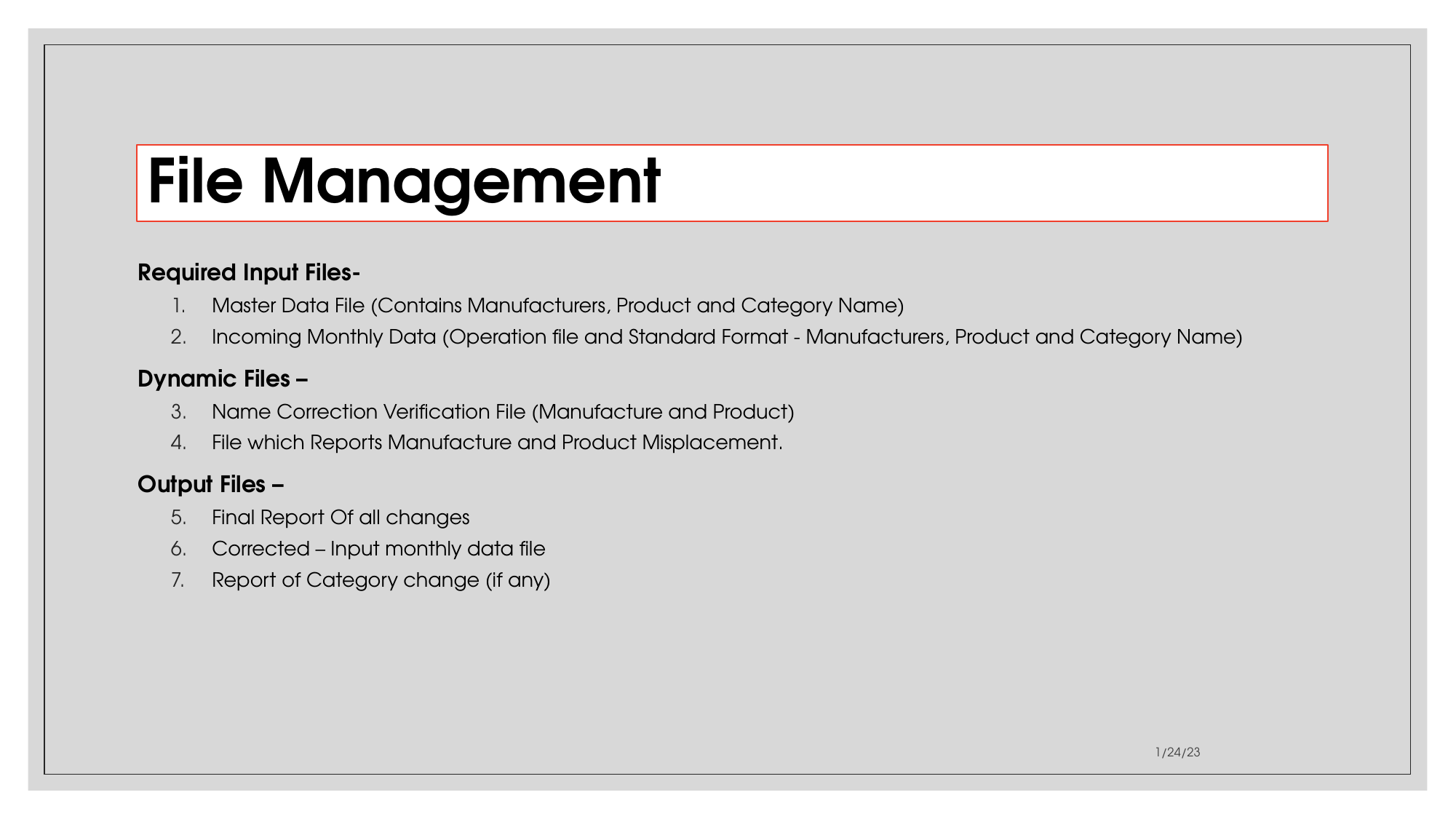

File Management
Required Input Files-
Master Data File (Contains Manufacturers, Product and Category Name)
Incoming Monthly Data (Operation file and Standard Format - Manufacturers, Product and Category Name)
Dynamic Files –
Name Correction Verification File (Manufacture and Product)
File which Reports Manufacture and Product Misplacement.
Output Files –
Final Report Of all changes
Corrected – Input monthly data file
Report of Category change (if any)
1/24/23